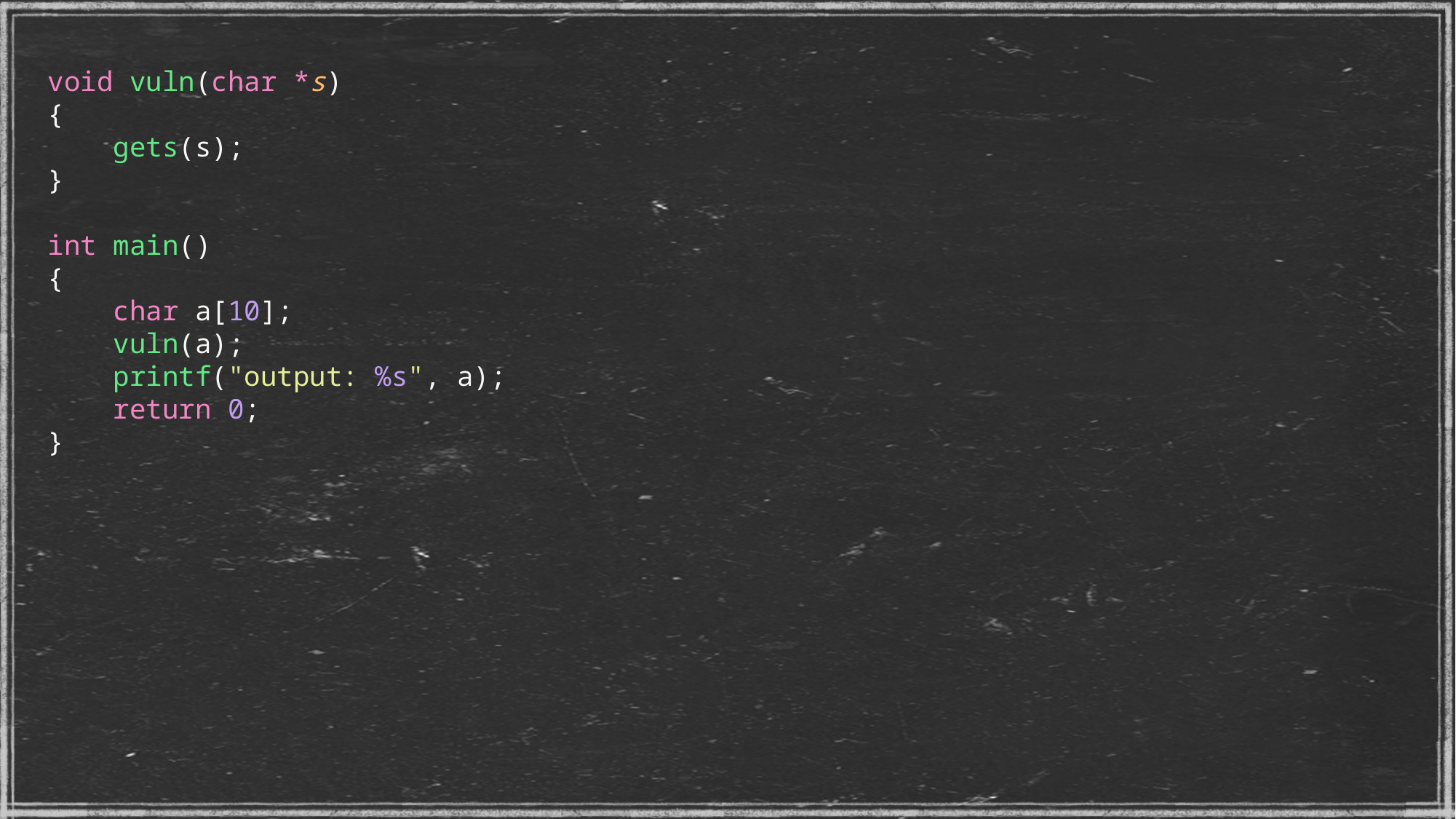

void vuln(char *s)
{
    gets(s);
}
int main()
{
    char a[10];
    vuln(a);
    printf("output: %s", a);
    return 0;
}